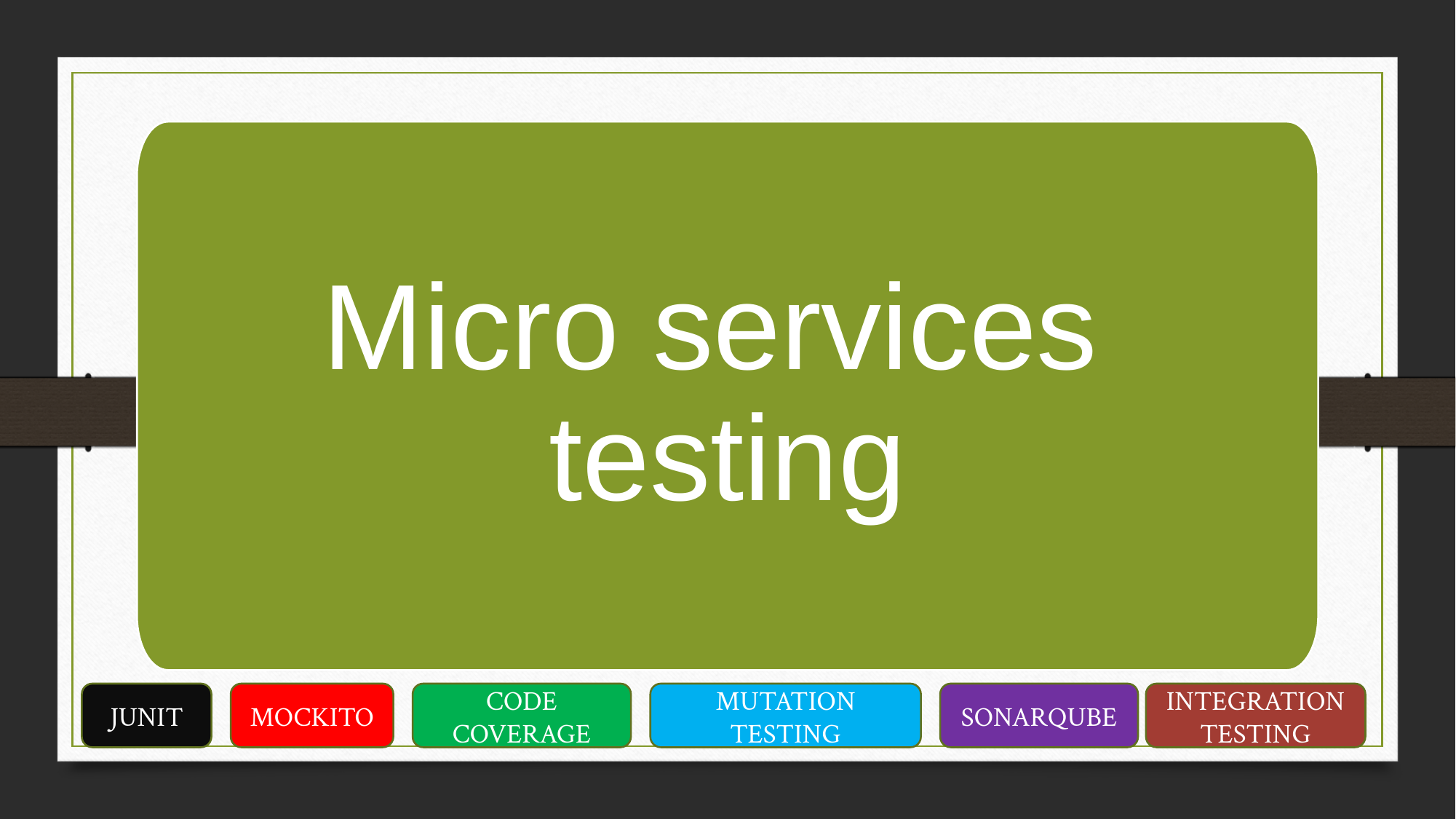

Micro services
testing
JUNIT
MOCKITO
CODE COVERAGE
MUTATION TESTING
SONARQUBE
INTEGRATION TESTING